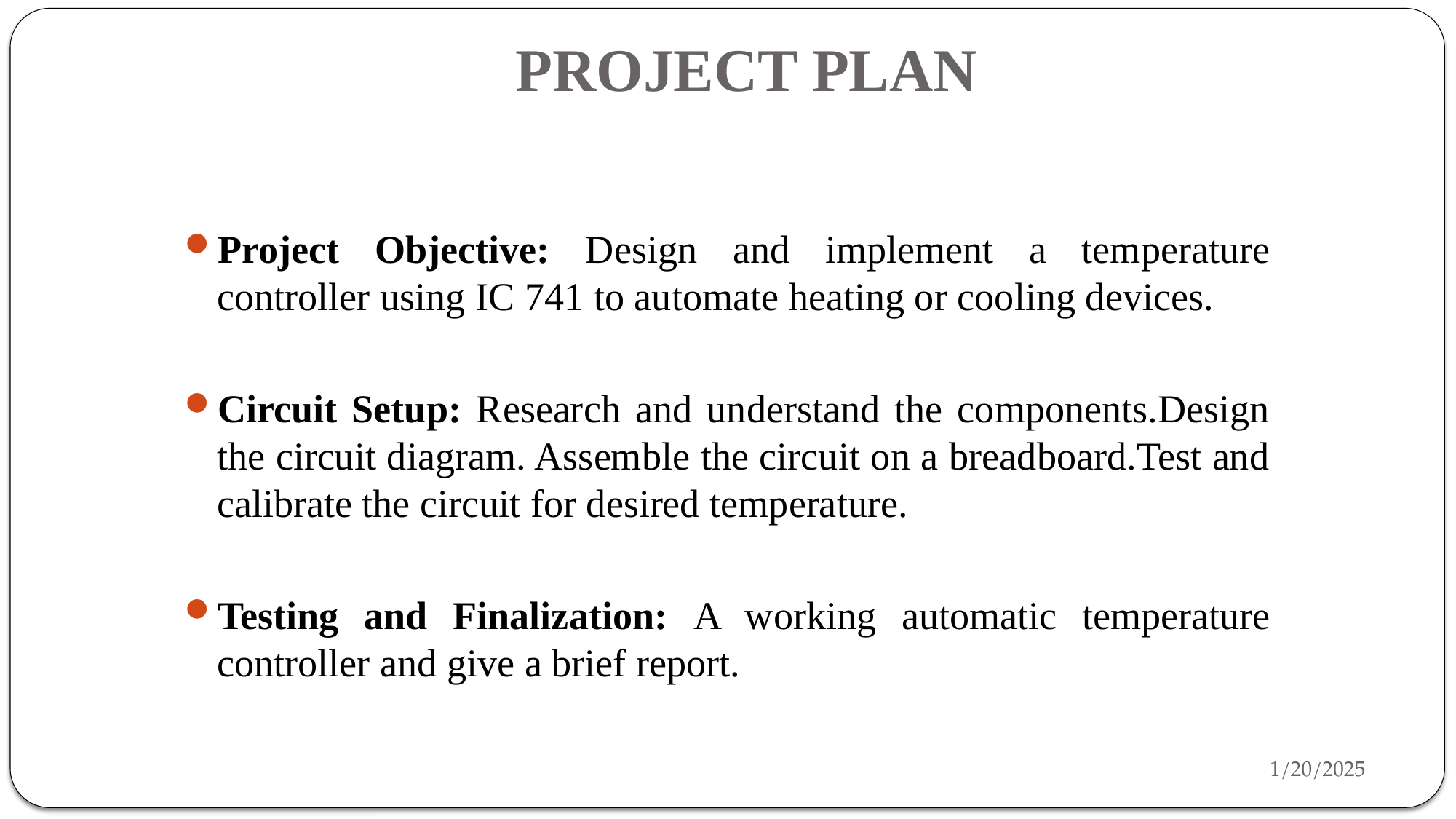

# PROJECT PLAN
Project Objective: Design and implement a temperature controller using IC 741 to automate heating or cooling devices.

Circuit Setup: Research and understand the components.Design the circuit diagram. Assemble the circuit on a breadboard.Test and calibrate the circuit for desired temperature.

Testing and Finalization: A working automatic temperature controller and give a brief report.
1/20/2025